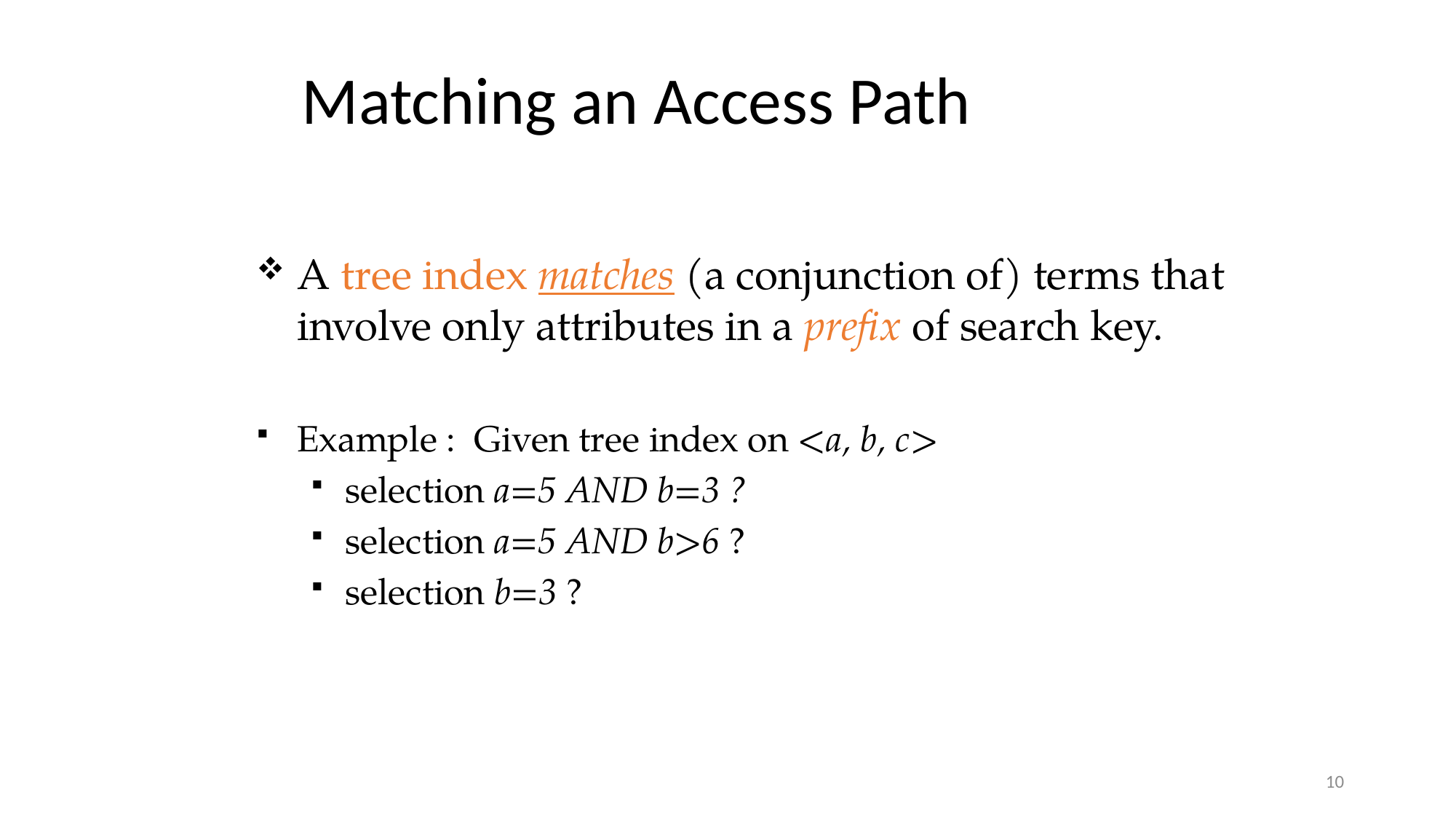

# Matching an Access Path

A tree index matches (a conjunction of) terms that involve only attributes in a prefix of search key.

Example :  Given tree index on <a, b, c>
selection a=5 AND b=3 ?
selection a=5 AND b>6 ?
selection b=3 ?
10